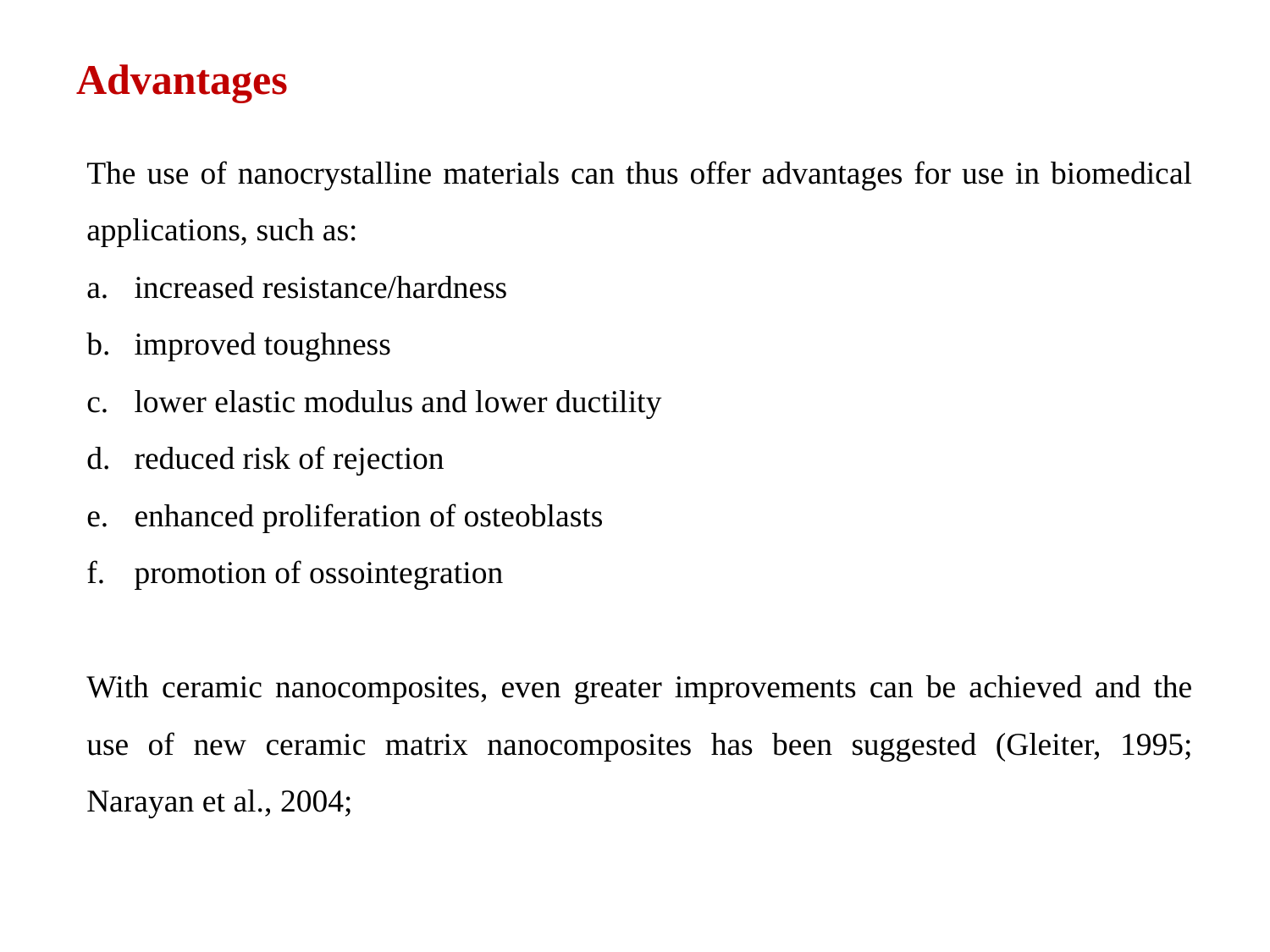

# Advantages
The use of nanocrystalline materials can thus offer advantages for use in biomedical applications, such as:
increased resistance/hardness
improved toughness
lower elastic modulus and lower ductility
reduced risk of rejection
enhanced proliferation of osteoblasts
promotion of ossointegration

With ceramic nanocomposites, even greater improvements can be achieved and the use of new ceramic matrix nanocomposites has been suggested (Gleiter, 1995; Narayan et al., 2004;